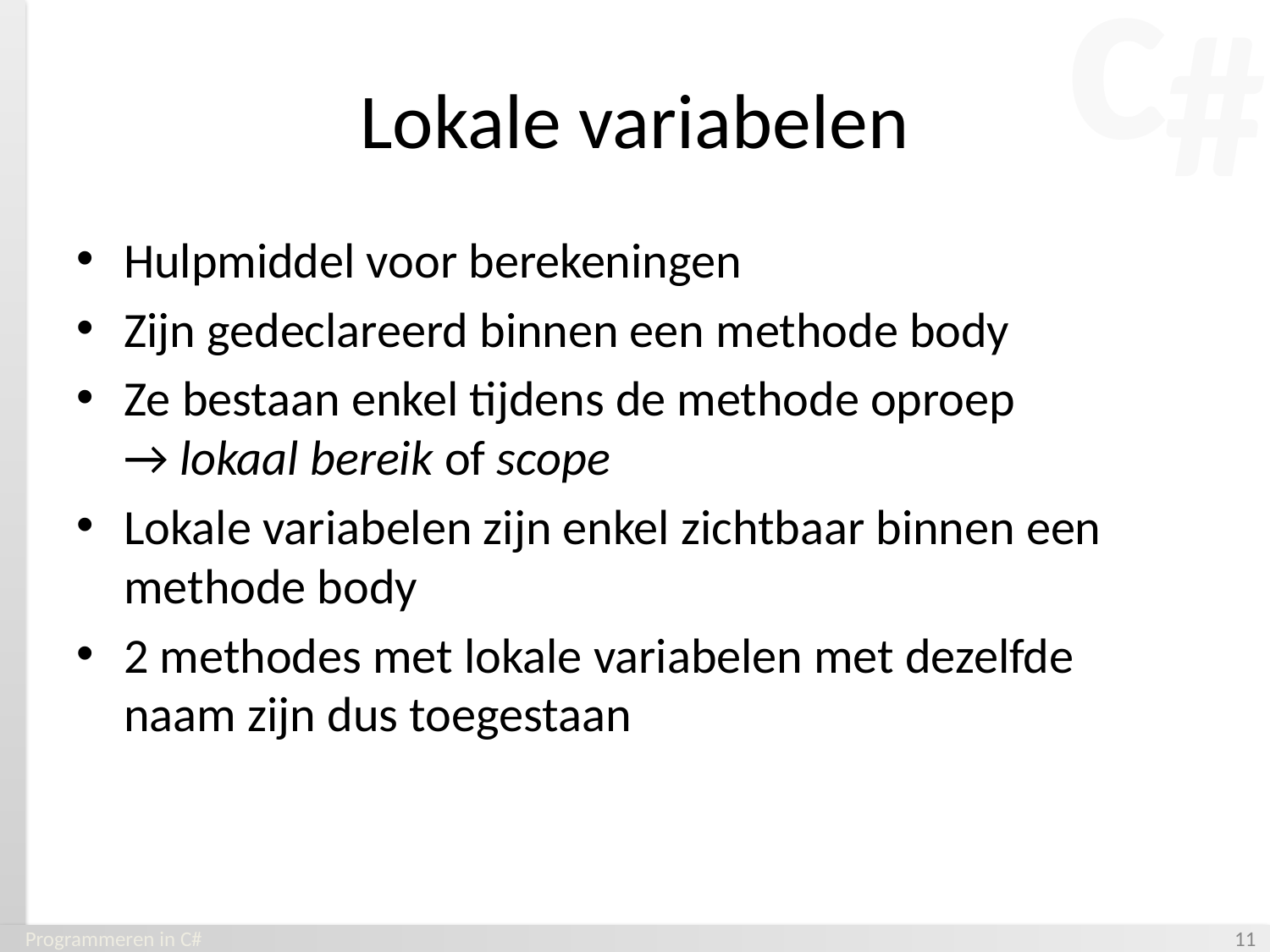

# Lokale variabelen
Hulpmiddel voor berekeningen
Zijn gedeclareerd binnen een methode body
Ze bestaan enkel tijdens de methode oproep
→ lokaal bereik of scope
Lokale variabelen zijn enkel zichtbaar binnen een methode body
2 methodes met lokale variabelen met dezelfde naam zijn dus toegestaan
Programmeren in C#
11